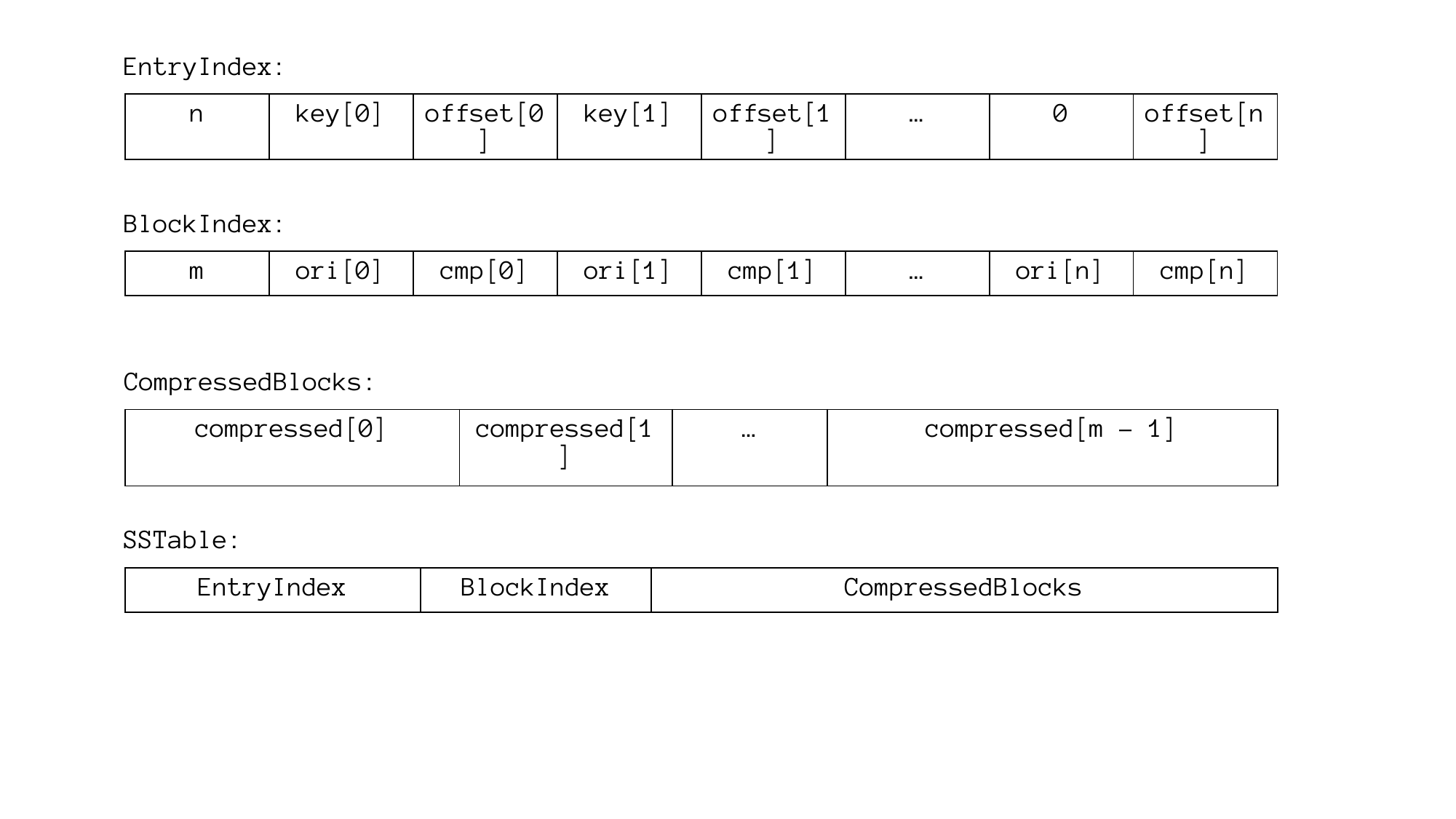

EntryIndex:
| n | key[0] | offset[0] | key[1] | offset[1] | … | 0 | offset[n] |
| --- | --- | --- | --- | --- | --- | --- | --- |
BlockIndex:
| m | ori[0] | cmp[0] | ori[1] | cmp[1] | … | ori[n] | cmp[n] |
| --- | --- | --- | --- | --- | --- | --- | --- |
CompressedBlocks:
| compressed[0] | compressed[1] | … | compressed[m - 1] |
| --- | --- | --- | --- |
SSTable:
| EntryIndex | BlockIndex | CompressedBlocks |
| --- | --- | --- |